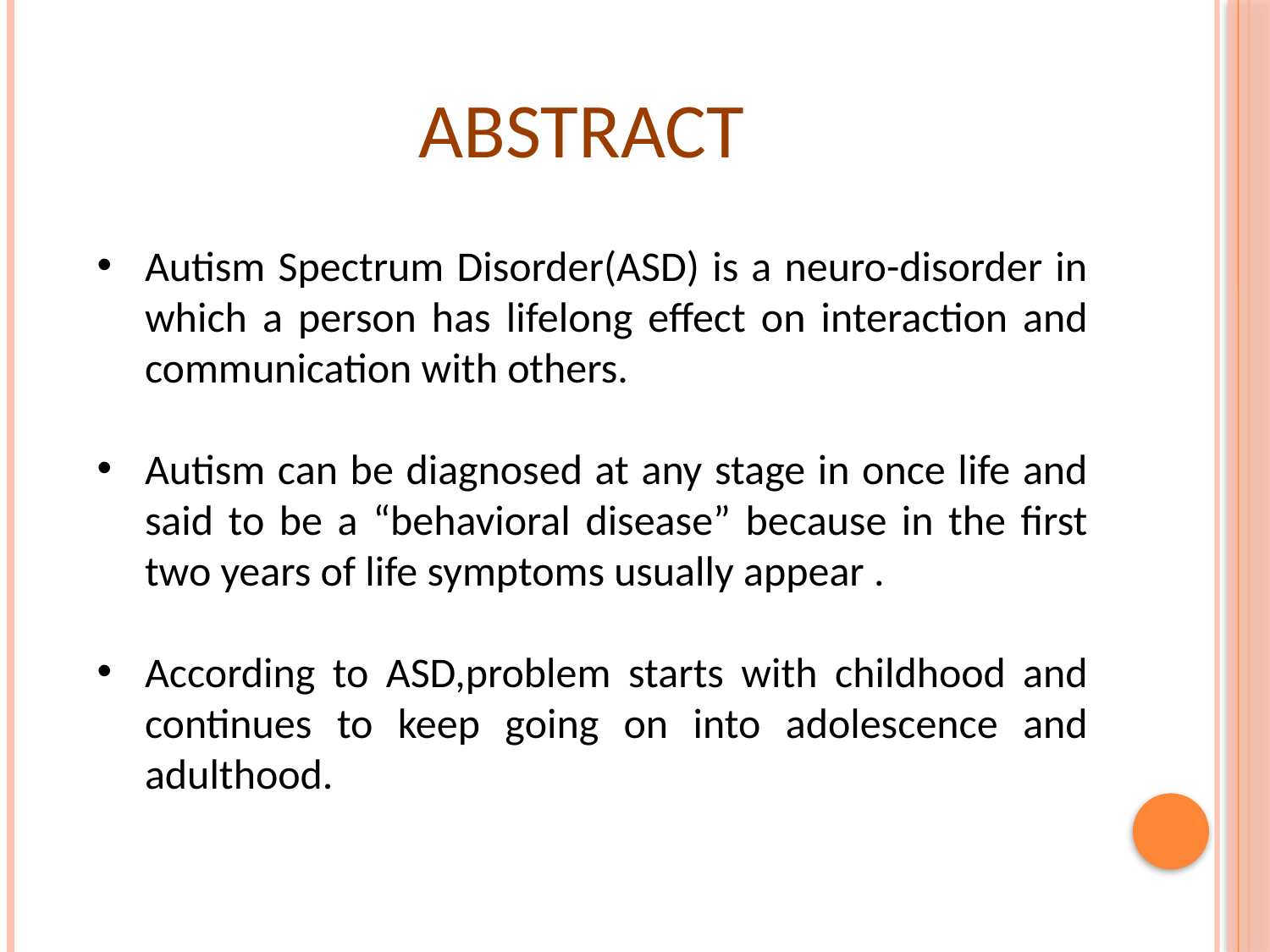

# Abstract
Autism Spectrum Disorder(ASD) is a neuro-disorder in which a person has lifelong effect on interaction and communication with others.

Autism can be diagnosed at any stage in once life and said to be a “behavioral disease” because in the first two years of life symptoms usually appear .

According to ASD,problem starts with childhood and continues to keep going on into adolescence and adulthood.